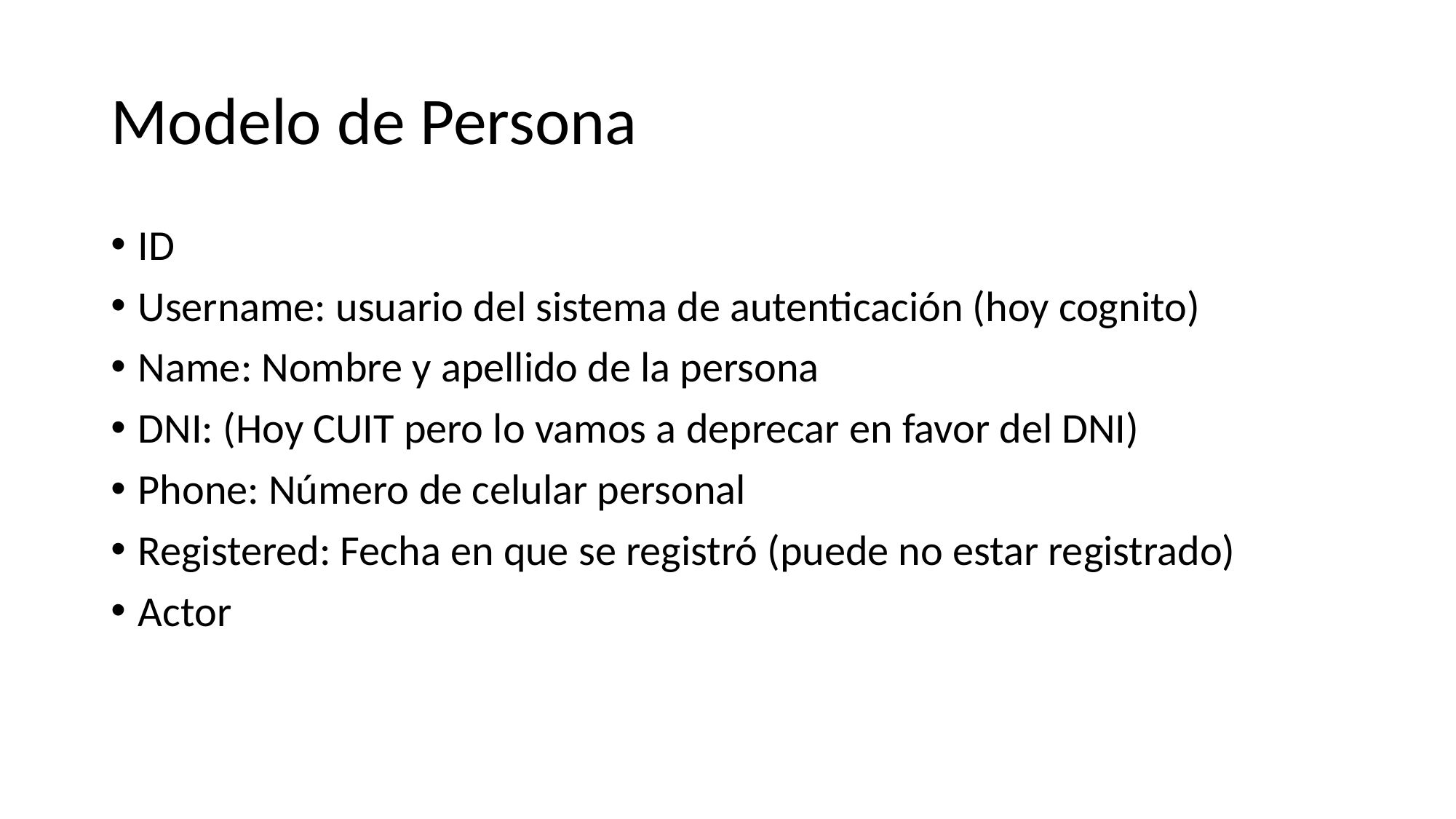

# Modelo de Persona
ID
Username: usuario del sistema de autenticación (hoy cognito)
Name: Nombre y apellido de la persona
DNI: (Hoy CUIT pero lo vamos a deprecar en favor del DNI)
Phone: Número de celular personal
Registered: Fecha en que se registró (puede no estar registrado)
Actor